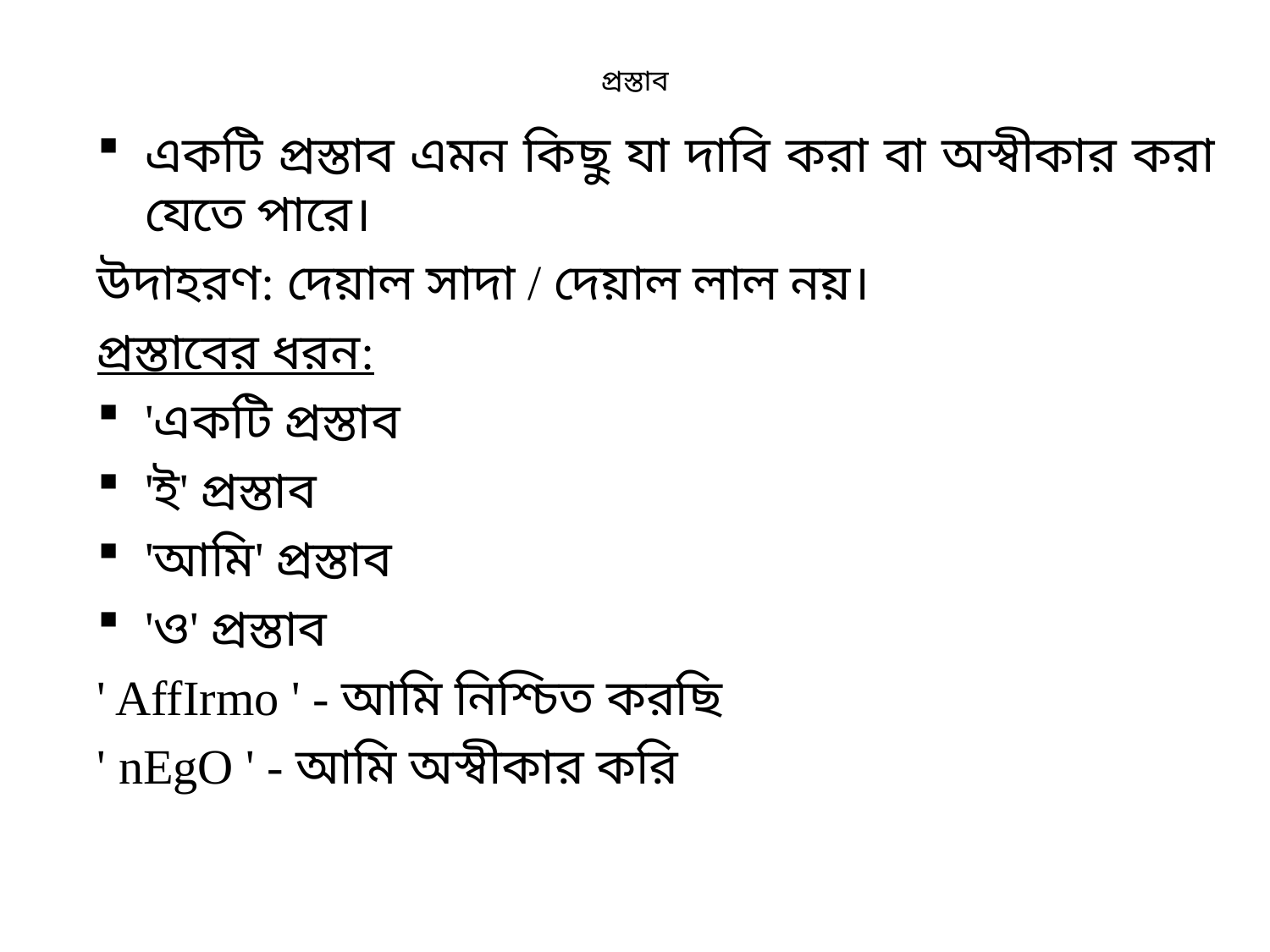

# প্রস্তাব
একটি প্রস্তাব এমন কিছু যা দাবি করা বা অস্বীকার করা যেতে পারে।
উদাহরণ: দেয়াল সাদা / দেয়াল লাল নয়।
প্রস্তাবের ধরন:
'একটি প্রস্তাব
'ই' প্রস্তাব
'আমি' প্রস্তাব
'ও' প্রস্তাব
' AffIrmo ' - আমি নিশ্চিত করছি
' nEgO ' - আমি অস্বীকার করি